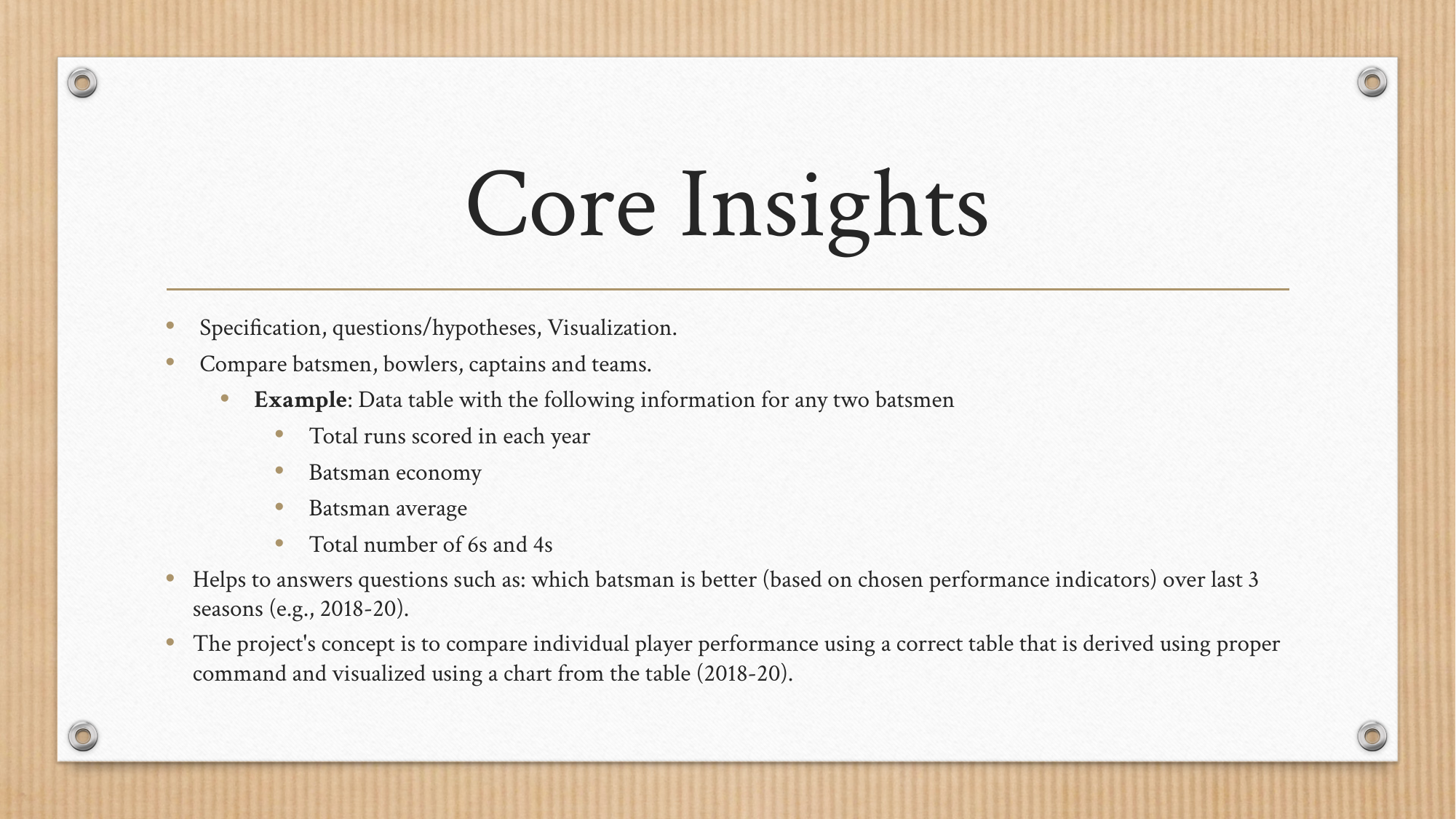

# Core Insights
Specification, questions/hypotheses, Visualization.
Compare batsmen, bowlers, captains and teams.
Example: Data table with the following information for any two batsmen
Total runs scored in each year
Batsman economy
Batsman average
Total number of 6s and 4s
Helps to answers questions such as: which batsman is better (based on chosen performance indicators) over last 3 seasons (e.g., 2018-20).
The project's concept is to compare individual player performance using a correct table that is derived using proper command and visualized using a chart from the table (2018-20).